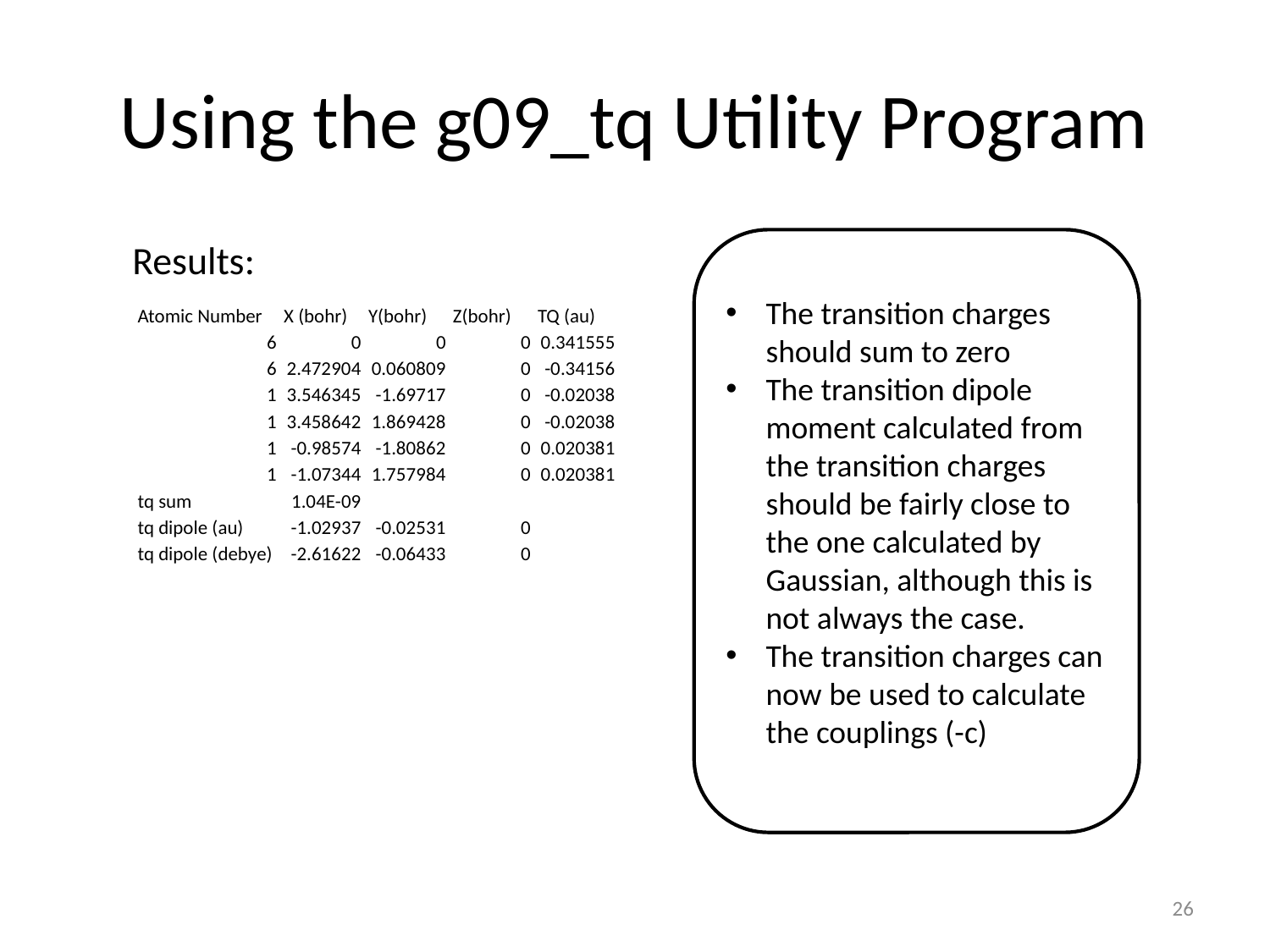

# Using the g09_tq Utility Program
Results:

The transition charges should sum to zero
The transition dipole moment calculated from the transition charges should be fairly close to the one calculated by Gaussian, although this is not always the case.
The transition charges can now be used to calculate the couplings (-c)
| Atomic Number | X (bohr) | Y(bohr) | Z(bohr) | TQ (au) |
| --- | --- | --- | --- | --- |
| 6 | 0 | 0 | 0 | 0.341555 |
| 6 | 2.472904 | 0.060809 | 0 | -0.34156 |
| 1 | 3.546345 | -1.69717 | 0 | -0.02038 |
| 1 | 3.458642 | 1.869428 | 0 | -0.02038 |
| 1 | -0.98574 | -1.80862 | 0 | 0.020381 |
| 1 | -1.07344 | 1.757984 | 0 | 0.020381 |
| tq sum | 1.04E-09 |  |  |  |
| tq dipole (au) | -1.02937 | -0.02531 | 0 |  |
| tq dipole (debye) | -2.61622 | -0.06433 | 0 |  |
26